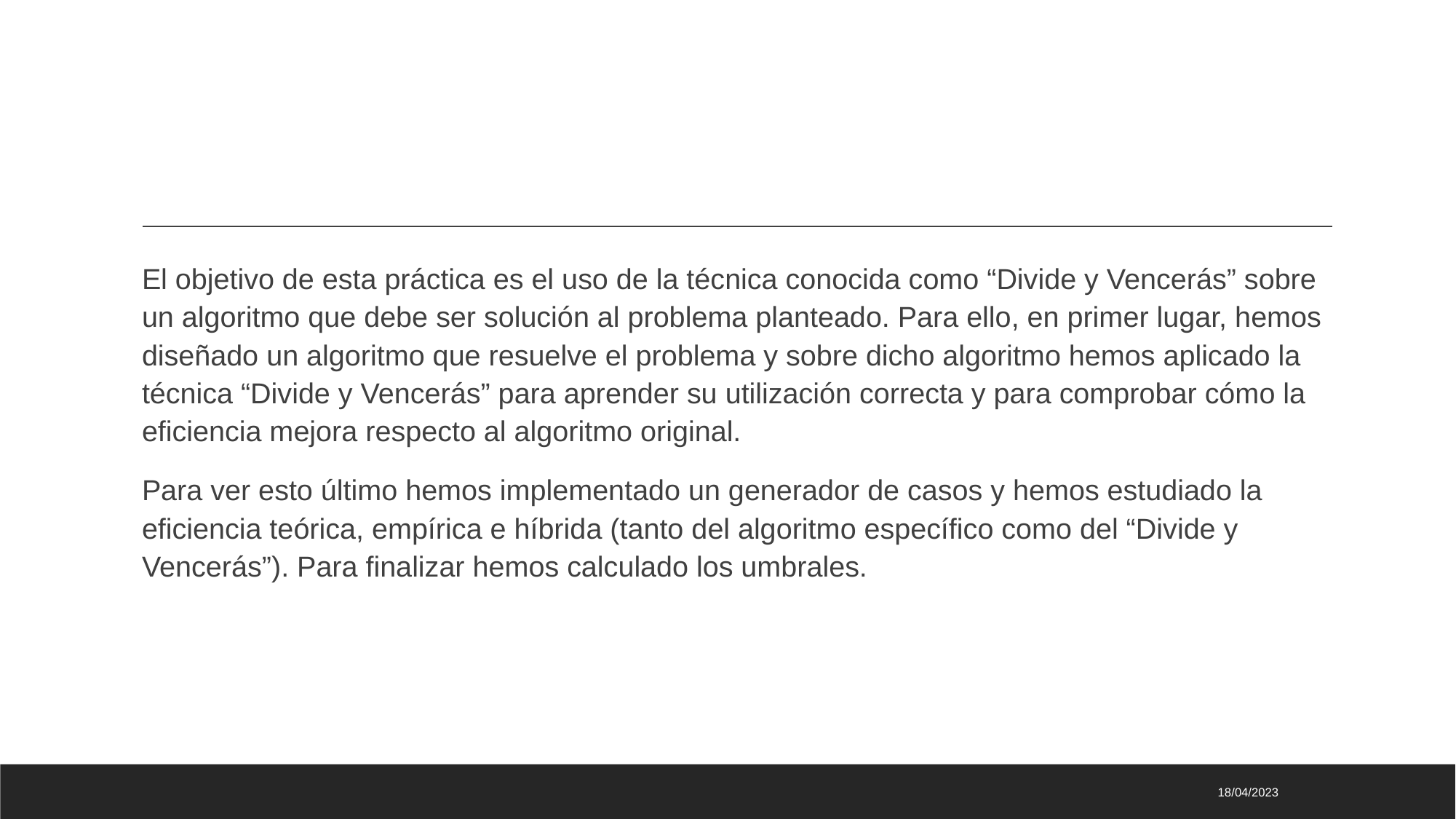

#
El objetivo de esta práctica es el uso de la técnica conocida como “Divide y Vencerás” sobre un algoritmo que debe ser solución al problema planteado. Para ello, en primer lugar, hemos diseñado un algoritmo que resuelve el problema y sobre dicho algoritmo hemos aplicado la técnica “Divide y Vencerás” para aprender su utilización correcta y para comprobar cómo la eficiencia mejora respecto al algoritmo original.
Para ver esto último hemos implementado un generador de casos y hemos estudiado la eficiencia teórica, empírica e híbrida (tanto del algoritmo específico como del “Divide y Vencerás”). Para finalizar hemos calculado los umbrales.
18/04/2023